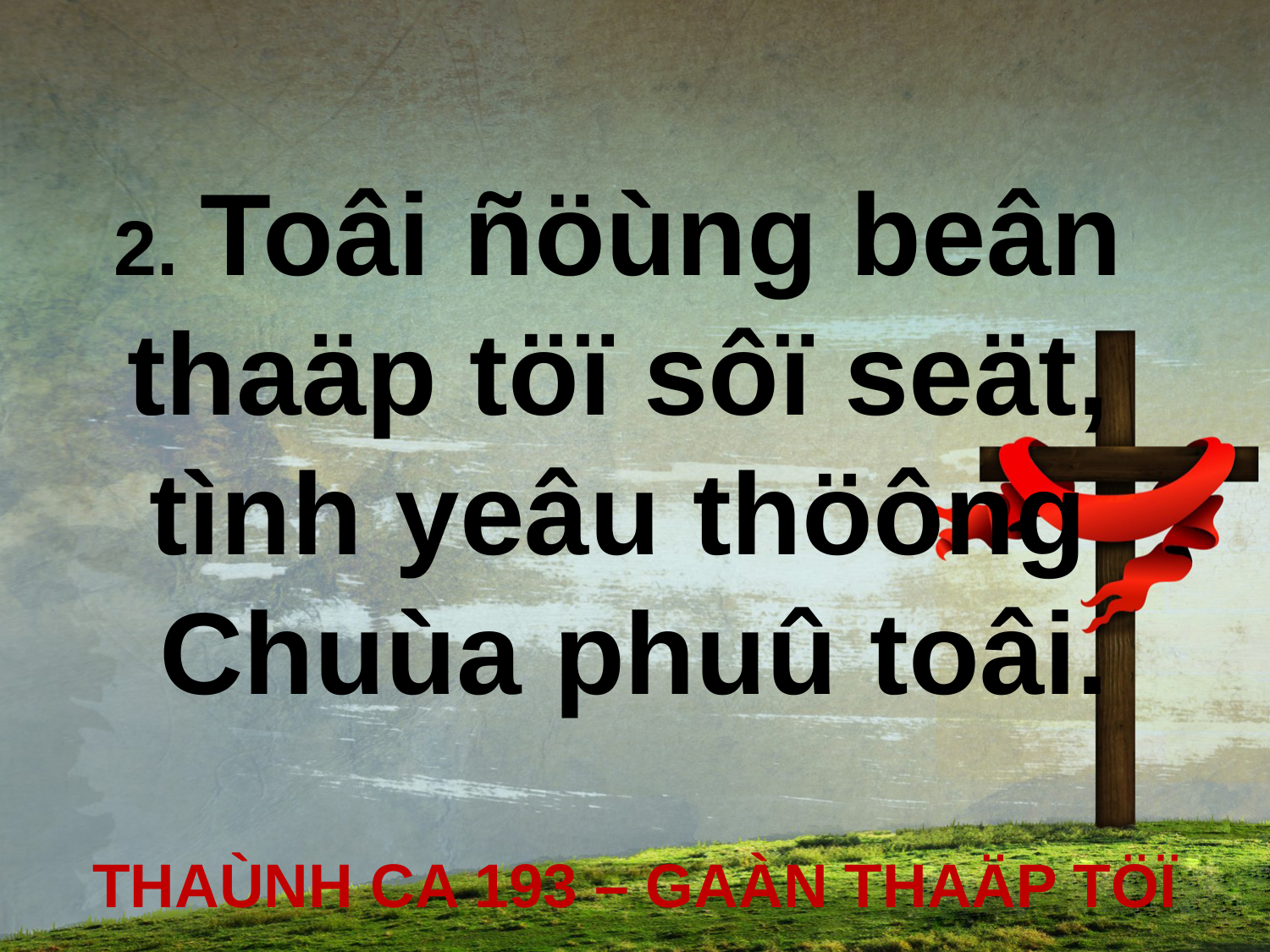

2. Toâi ñöùng beân
thaäp töï sôï seät,
tình yeâu thöông
Chuùa phuû toâi.
THAÙNH CA 193 – GAÀN THAÄP TÖÏ